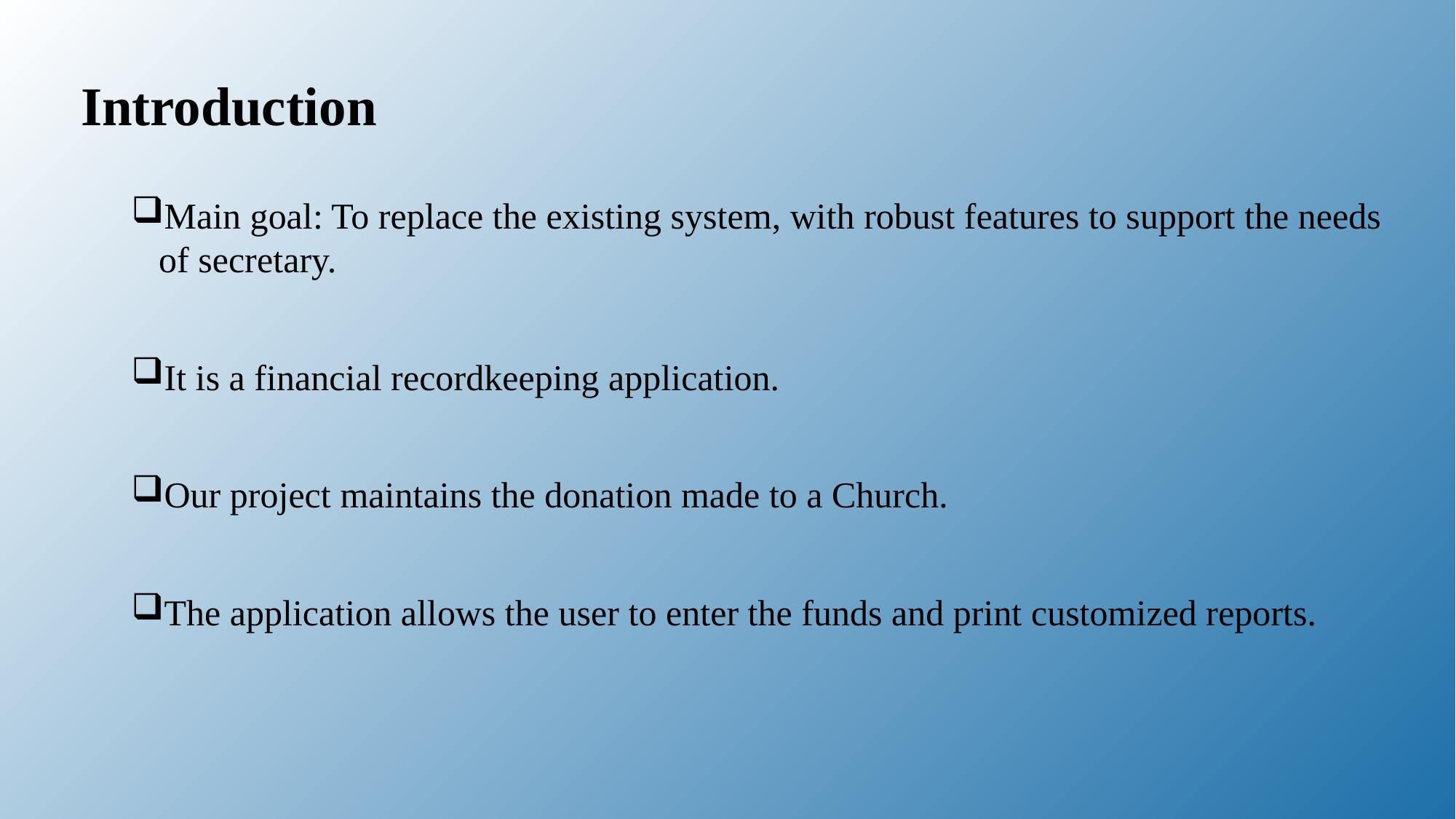

# Introduction
Main goal: To replace the existing system, with robust features to support the needs of secretary.

It is a financial recordkeeping application.

Our project maintains the donation made to a Church.

The application allows the user to enter the funds and print customized reports.